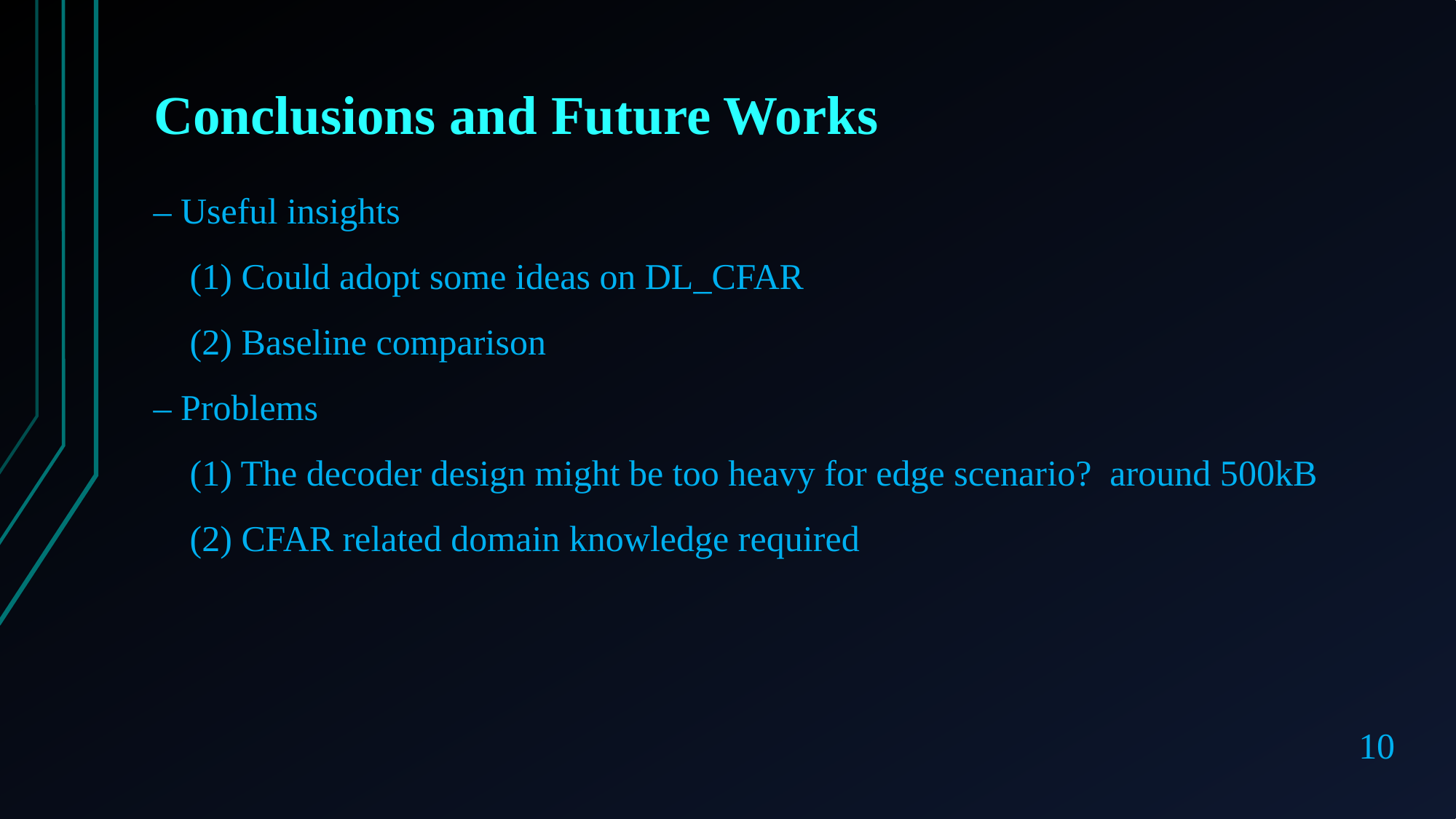

Conclusions and Future Works
– Useful insights
    (1) Could adopt some ideas on DL_CFAR
    (2) Baseline comparison
– Problems
    (1) The decoder design might be too heavy for edge scenario?  around 500kB
    (2) CFAR related domain knowledge required
10